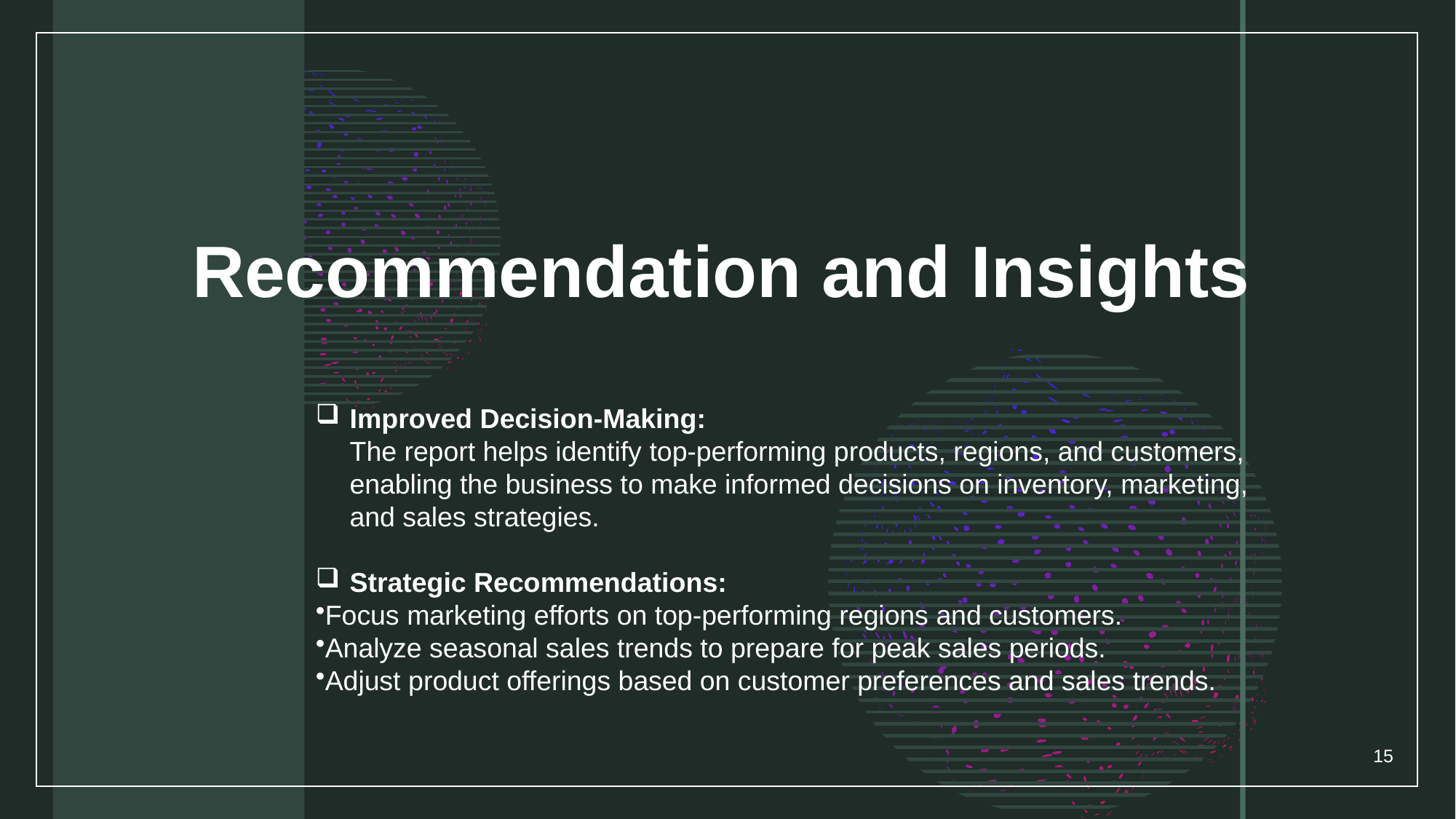

# Recommendation and Insights
Improved Decision-Making:
The report helps identify top-performing products, regions, and customers, enabling the business to make informed decisions on inventory, marketing, and sales strategies.

Strategic Recommendations:
Focus marketing efforts on top-performing regions and customers.
Analyze seasonal sales trends to prepare for peak sales periods.
Adjust product offerings based on customer preferences and sales trends.

15